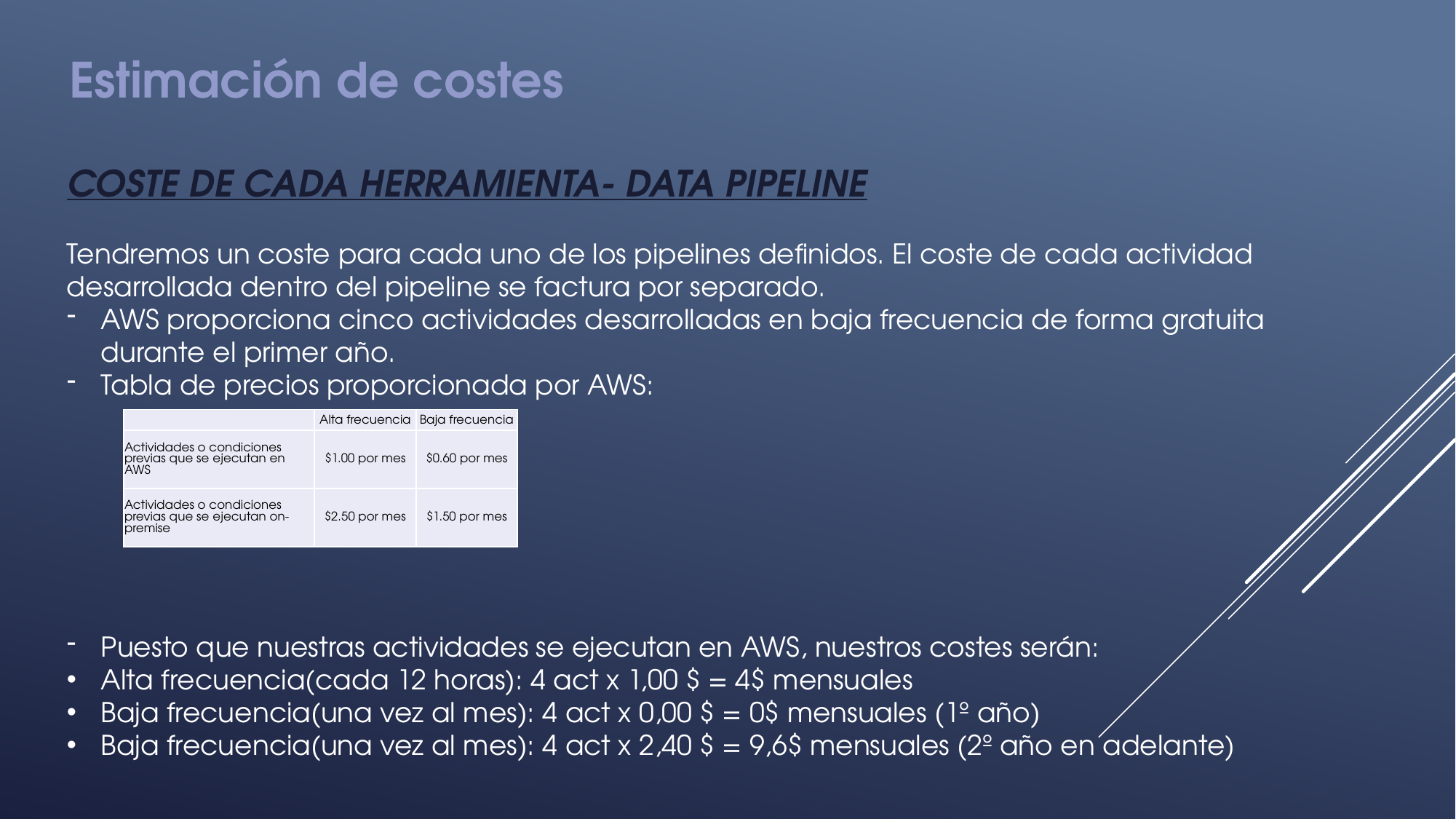

Estimación de costes
COSTE DE CADA HERRAMIENTA- DATA PIPELINE
Tendremos un coste para cada uno de los pipelines definidos. El coste de cada actividad desarrollada dentro del pipeline se factura por separado.
AWS proporciona cinco actividades desarrolladas en baja frecuencia de forma gratuita durante el primer año.
Tabla de precios proporcionada por AWS:

Puesto que nuestras actividades se ejecutan en AWS, nuestros costes serán:
Alta frecuencia(cada 12 horas): 4 act x 1,00 $ = 4$ mensuales
Baja frecuencia(una vez al mes): 4 act x 0,00 $ = 0$ mensuales (1º año)
Baja frecuencia(una vez al mes): 4 act x 2,40 $ = 9,6$ mensuales (2º año en adelante)

|  | Alta frecuencia | Baja frecuencia |
| --- | --- | --- |
| Actividades o condiciones previas que se ejecutan en AWS | $1.00 por mes | $0.60 por mes |
| Actividades o condiciones previas que se ejecutan on-premise | $2.50 por mes | $1.50 por mes |